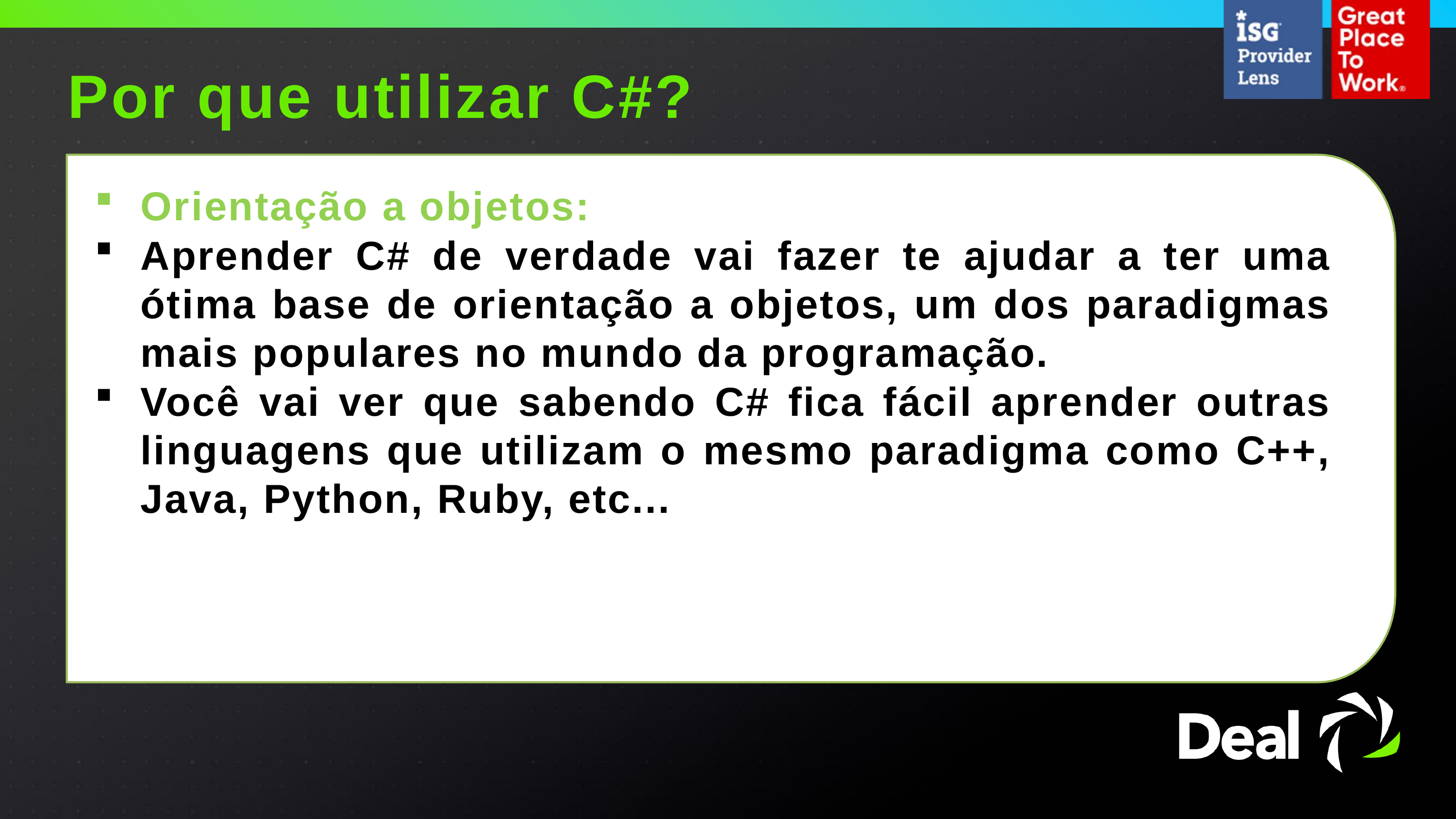

Por que utilizar C#?

Orientação a objetos:
Aprender C# de verdade vai fazer te ajudar a ter uma ótima base de orientação a objetos, um dos paradigmas mais populares no mundo da programação.
Você vai ver que sabendo C# fica fácil aprender outras linguagens que utilizam o mesmo paradigma como C++, Java, Python, Ruby, etc...